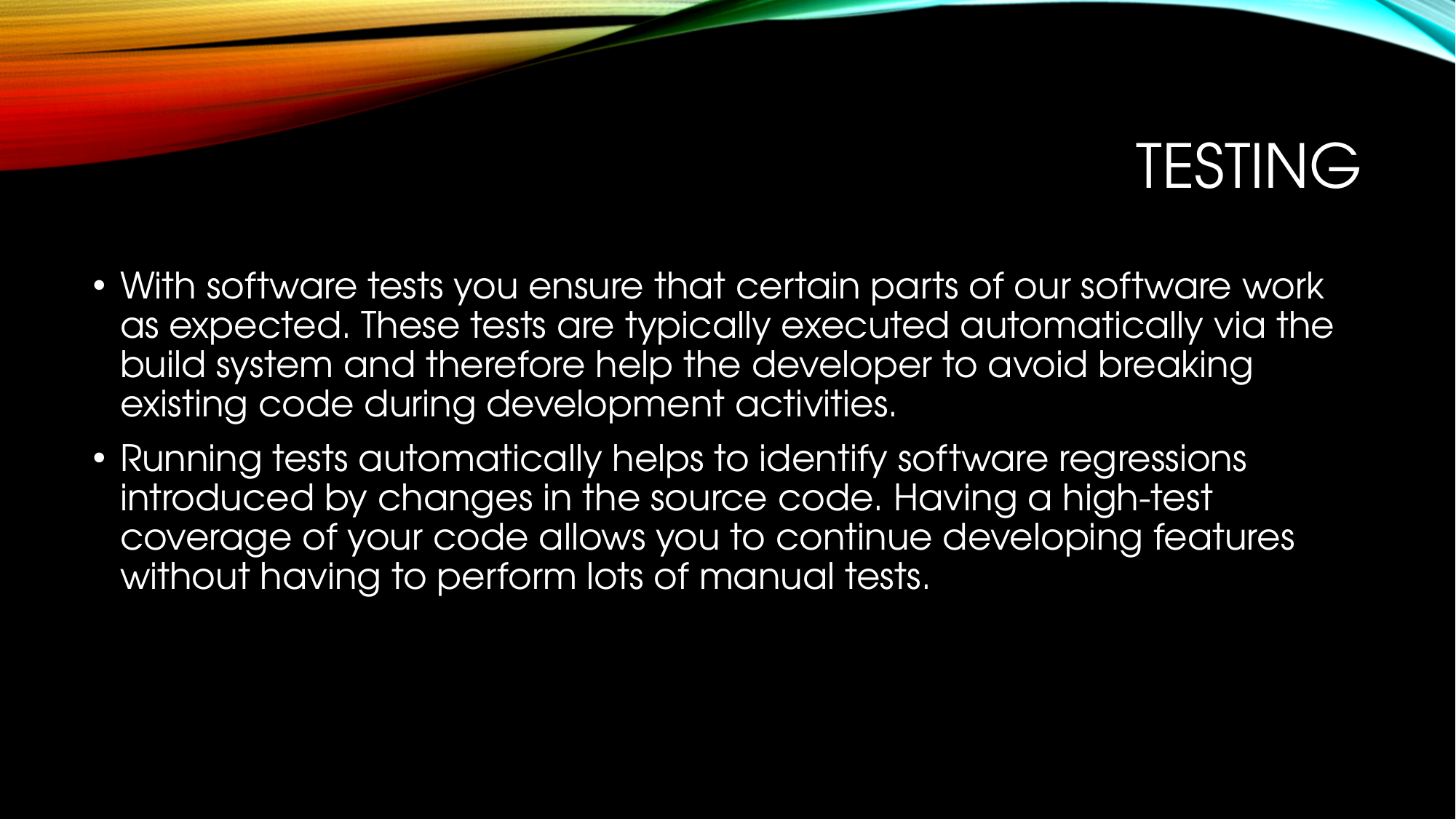

# Testing
With software tests you ensure that certain parts of our software work as expected. These tests are typically executed automatically via the build system and therefore help the developer to avoid breaking existing code during development activities.
Running tests automatically helps to identify software regressions introduced by changes in the source code. Having a high-test coverage of your code allows you to continue developing features without having to perform lots of manual tests.